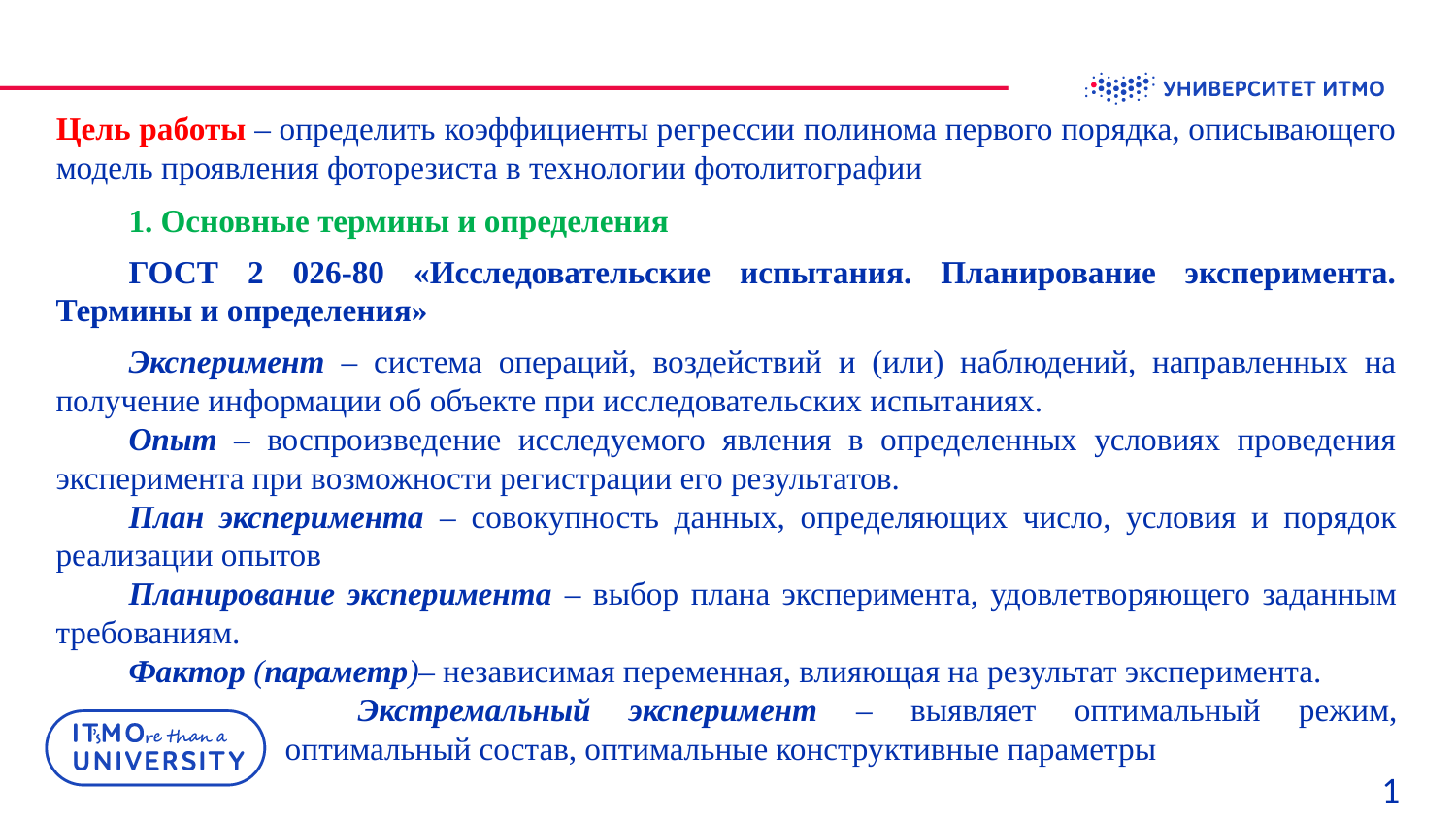

# Цель работы – определить коэффициенты регрессии полинома первого порядка, описывающего модель проявления фоторезиста в технологии фотолитографии

1. Основные термины и определения
ГОСТ 2 026-80 «Исследовательские испытания. Планирование эксперимента. Термины и определения»
Эксперимент – система операций, воздействий и (или) наблюдений, направленных на получение информации об объекте при исследовательских испытаниях.
Опыт – воспроизведение исследуемого явления в определенных условиях проведения эксперимента при возможности регистрации его результатов.
План эксперимента – совокупность данных, определяющих число, условия и порядок реализации опытов
Планирование эксперимента – выбор плана эксперимента, удовлетворяющего заданным требованиям.
Фактор (параметр)– независимая переменная, влияющая на результат эксперимента.
Экстремальный эксперимент – выявляет оптимальный режим, оптимальный состав, оптимальные конструктивные параметры

1